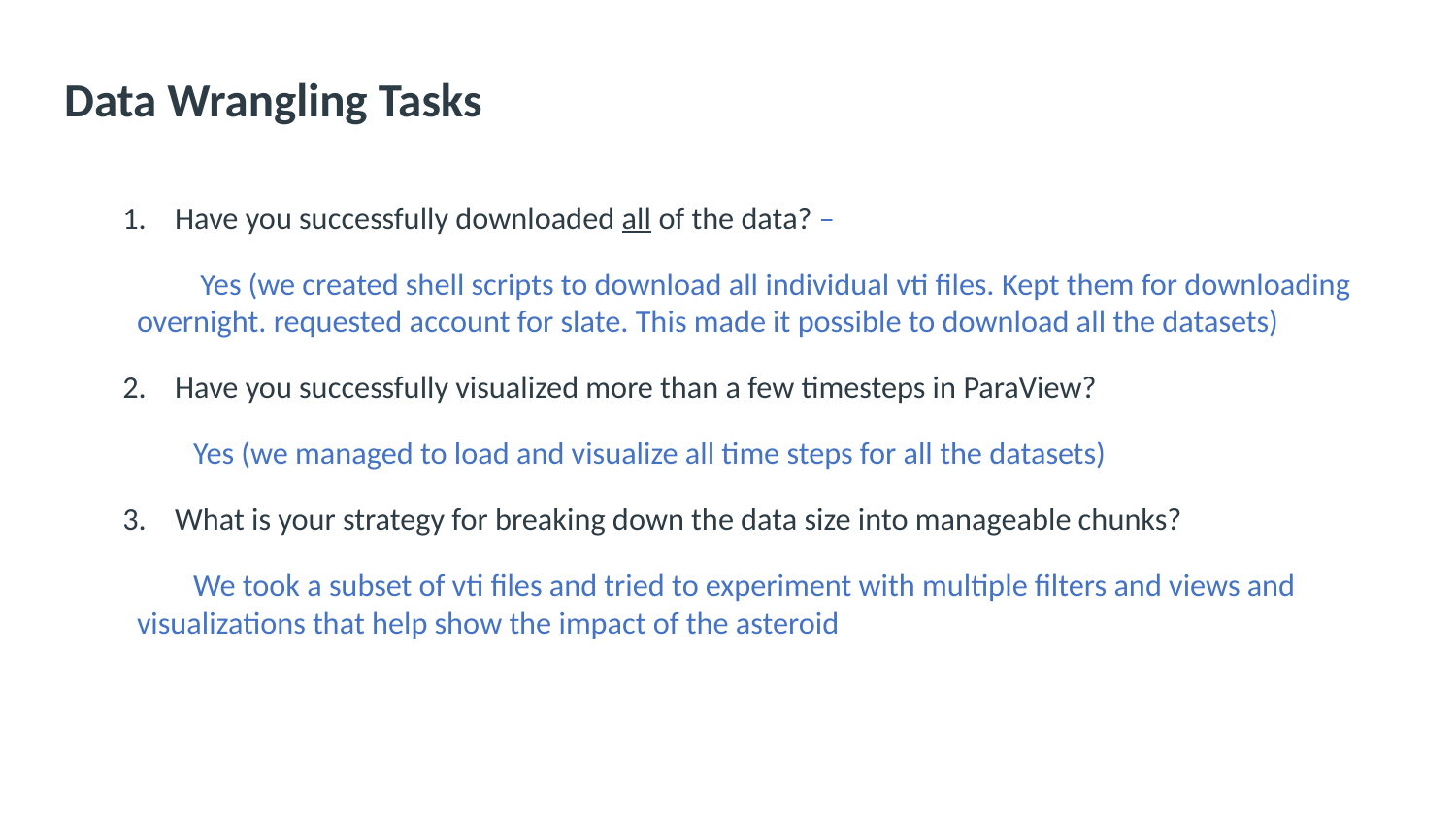

# Data Wrangling Tasks
Have you successfully downloaded all of the data? –
         Yes (we created shell scripts to download all individual vti files. Kept them for downloading overnight. requested account for slate. This made it possible to download all the datasets)
Have you successfully visualized more than a few timesteps in ParaView?
        Yes (we managed to load and visualize all time steps for all the datasets)
What is your strategy for breaking down the data size into manageable chunks?
        We took a subset of vti files and tried to experiment with multiple filters and views and visualizations that help show the impact of the asteroid